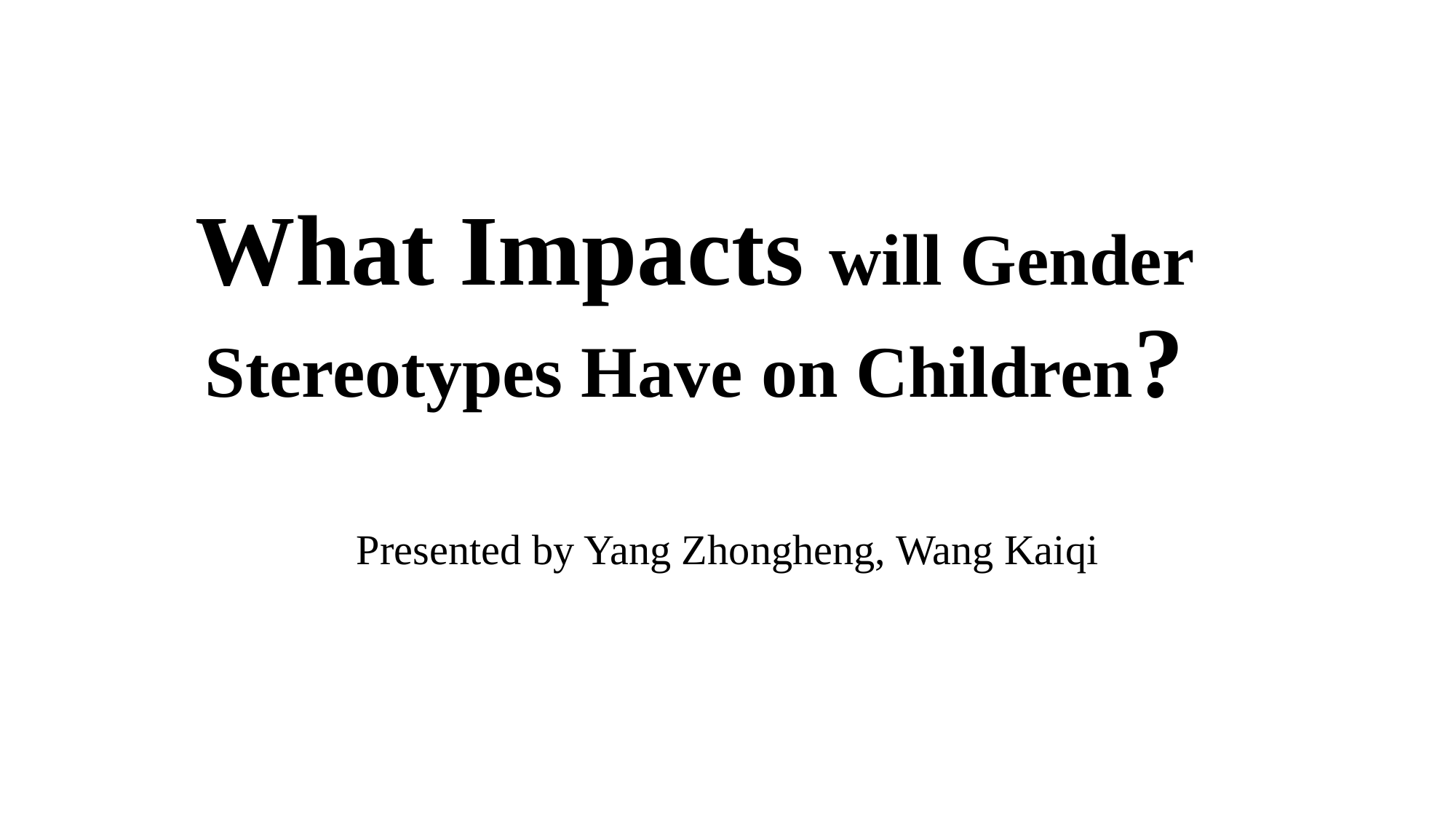

# What Impacts will Gender Stereotypes Have on Children?
Presented by Yang Zhongheng, Wang Kaiqi